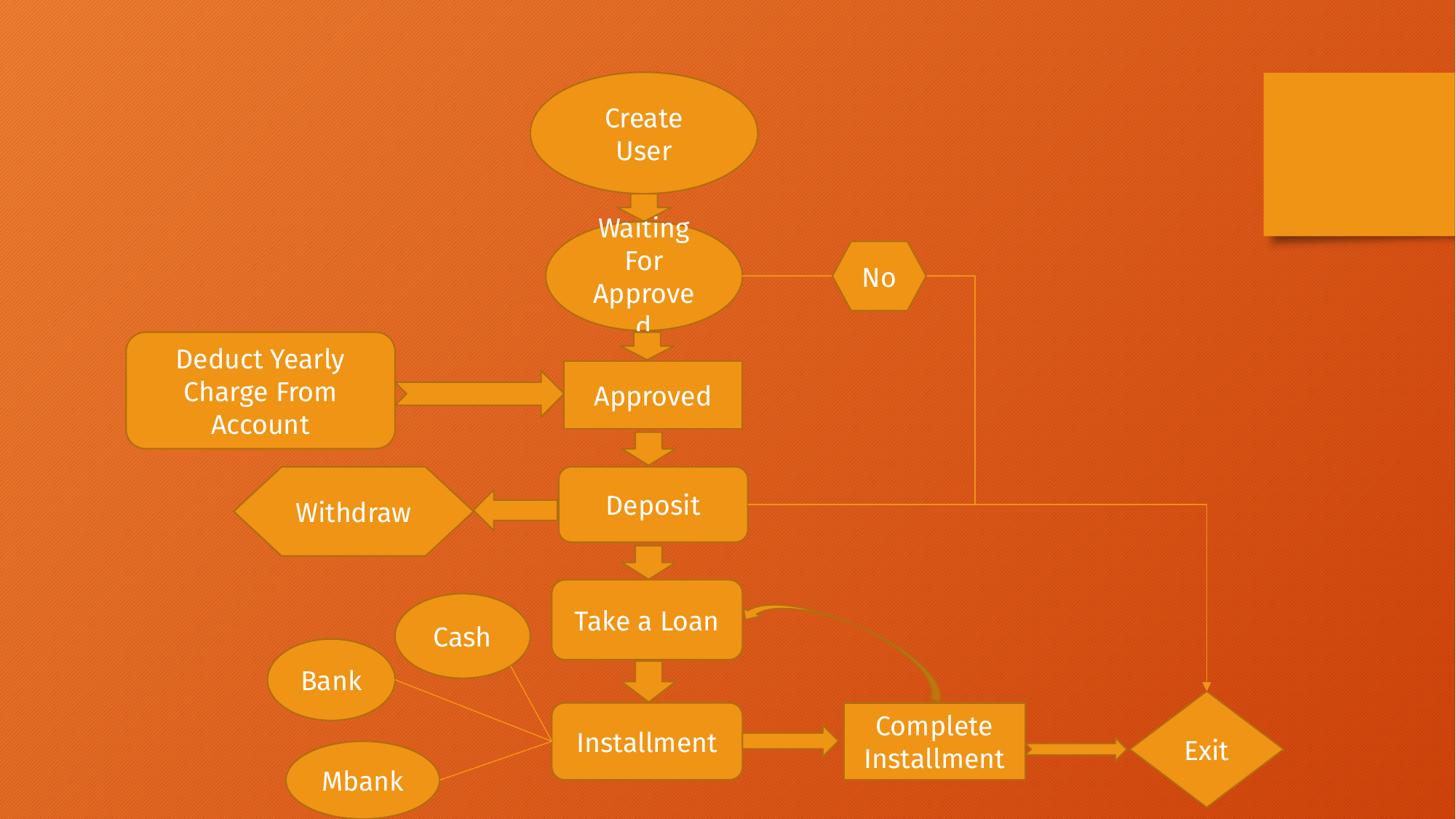

Create User

Waiting For Approved
No
Deduct Yearly Charge From Account

Approved

Withdraw
Deposit

Take a Loan
Cash

Bank

Exit
Installment
Complete Installment

Mbank